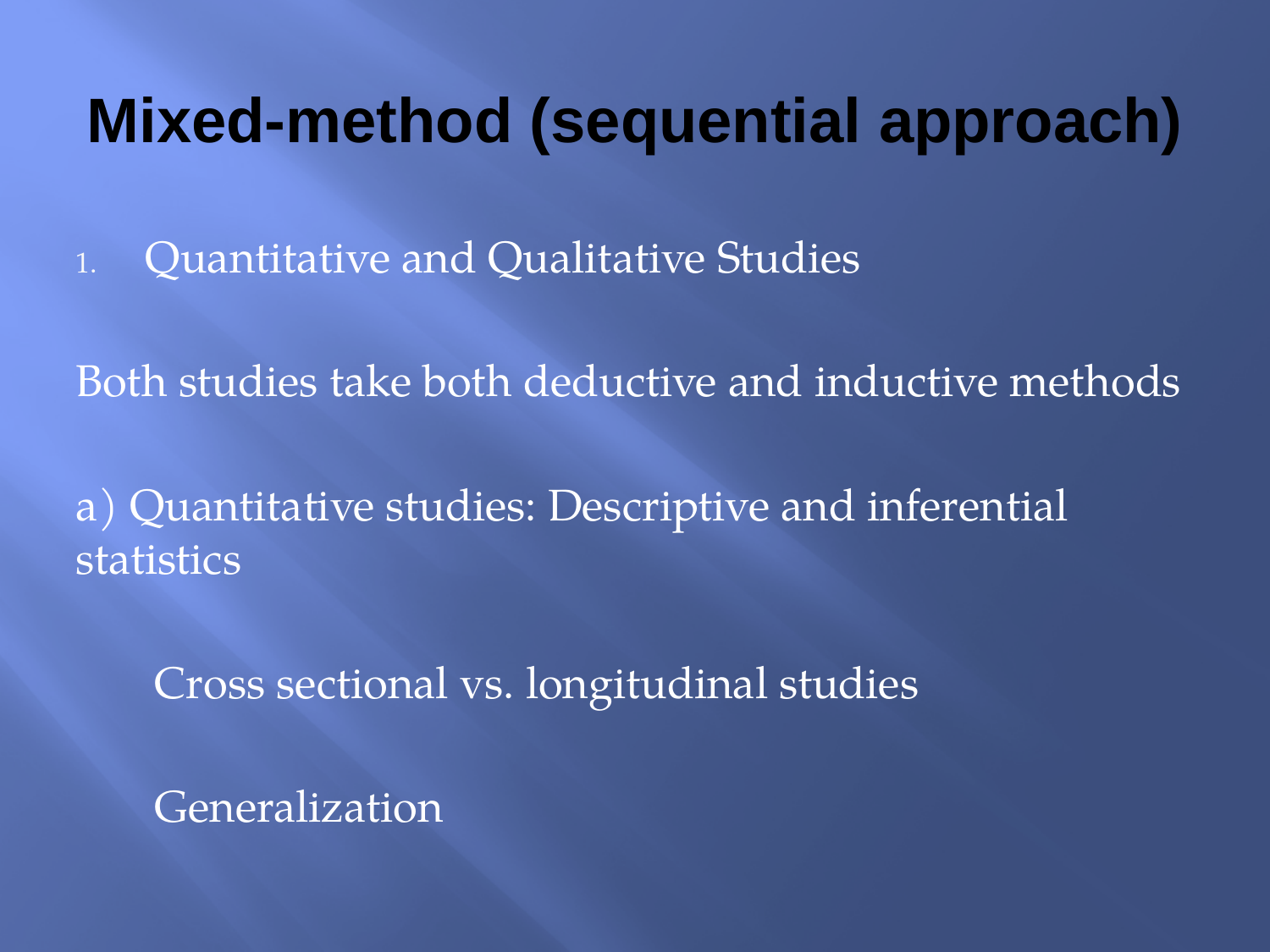

# Mixed-method (sequential approach)
Quantitative and Qualitative Studies

Both studies take both deductive and inductive methods

a) Quantitative studies: Descriptive and inferential statistics

       Cross sectional vs. longitudinal studies

       Generalization